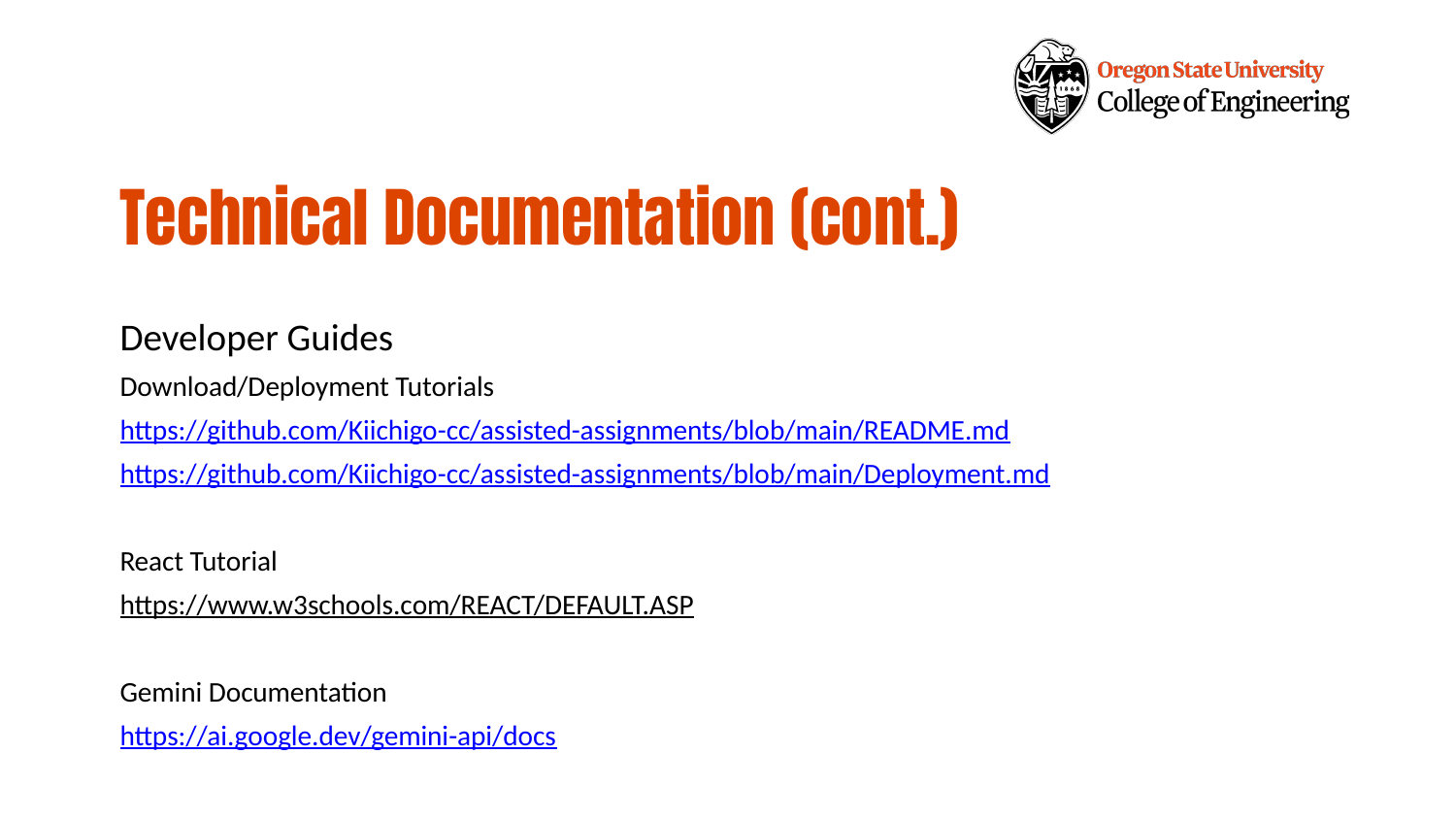

# Technical Documentation (cont.)

Developer Guides
Download/Deployment Tutorials
https://github.com/Kiichigo-cc/assisted-assignments/blob/main/README.md
https://github.com/Kiichigo-cc/assisted-assignments/blob/main/Deployment.md

React Tutorial
https://www.w3schools.com/REACT/DEFAULT.ASP

Gemini Documentation
https://ai.google.dev/gemini-api/docs